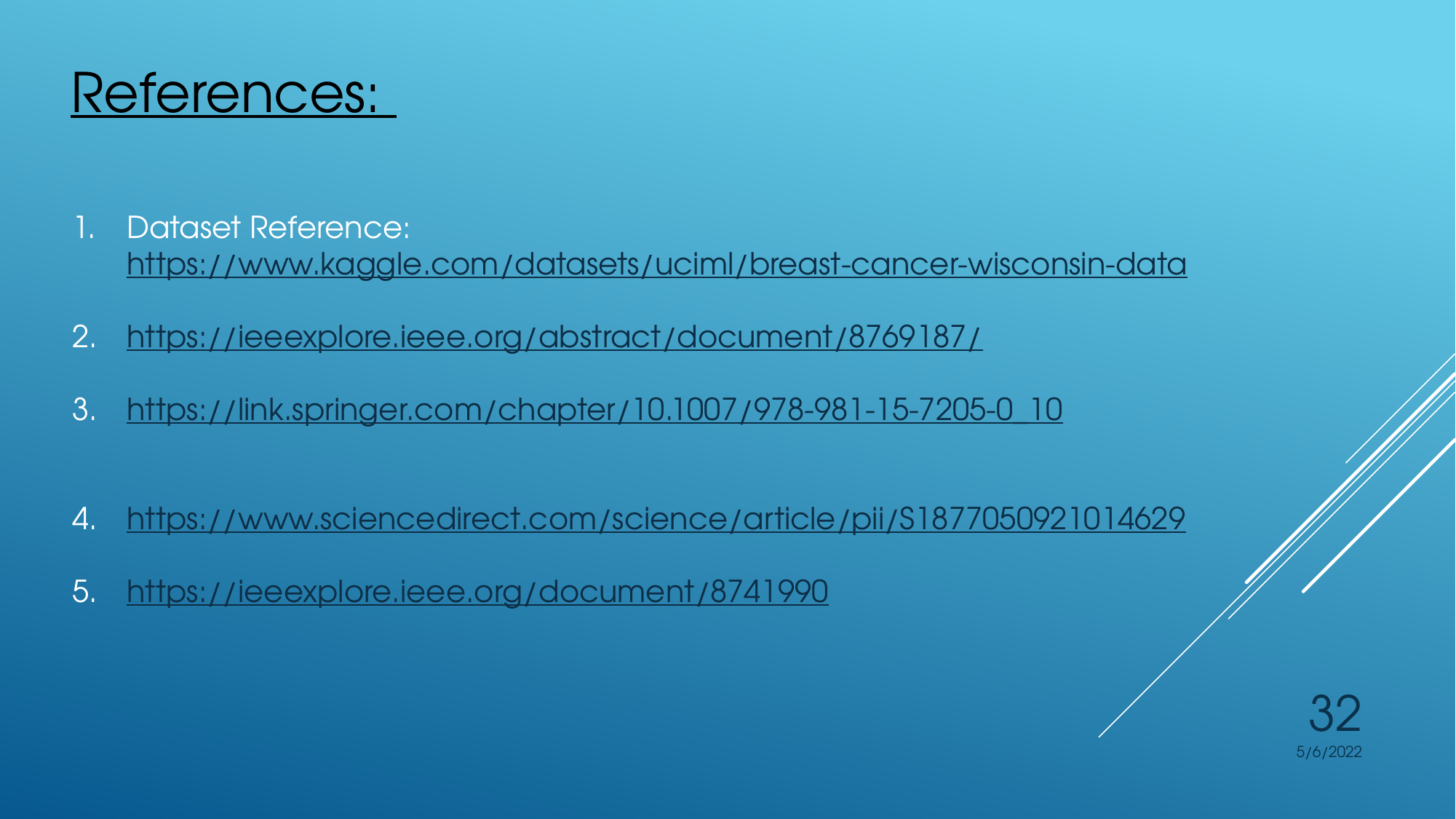

References:
Dataset Reference:
https://www.kaggle.com/datasets/uciml/breast-cancer-wisconsin-data

https://ieeexplore.ieee.org/abstract/document/8769187/

https://link.springer.com/chapter/10.1007/978-981-15-7205-0_10

https://www.sciencedirect.com/science/article/pii/S1877050921014629

https://ieeexplore.ieee.org/document/8741990

32
5/6/2022